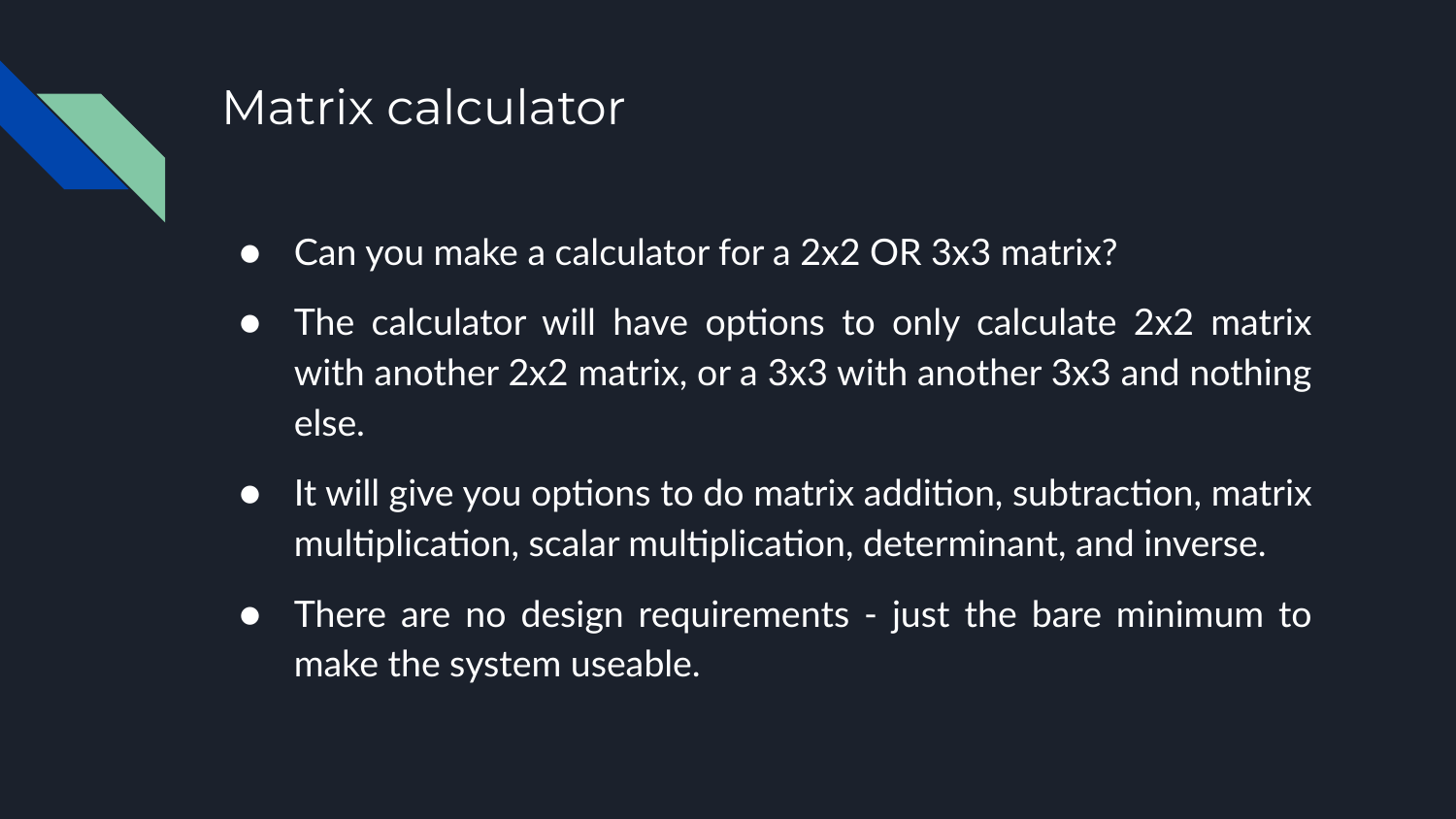

# Matrix calculator
Can you make a calculator for a 2x2 OR 3x3 matrix?
The calculator will have options to only calculate 2x2 matrix with another 2x2 matrix, or a 3x3 with another 3x3 and nothing else.
It will give you options to do matrix addition, subtraction, matrix multiplication, scalar multiplication, determinant, and inverse.
There are no design requirements - just the bare minimum to make the system useable.